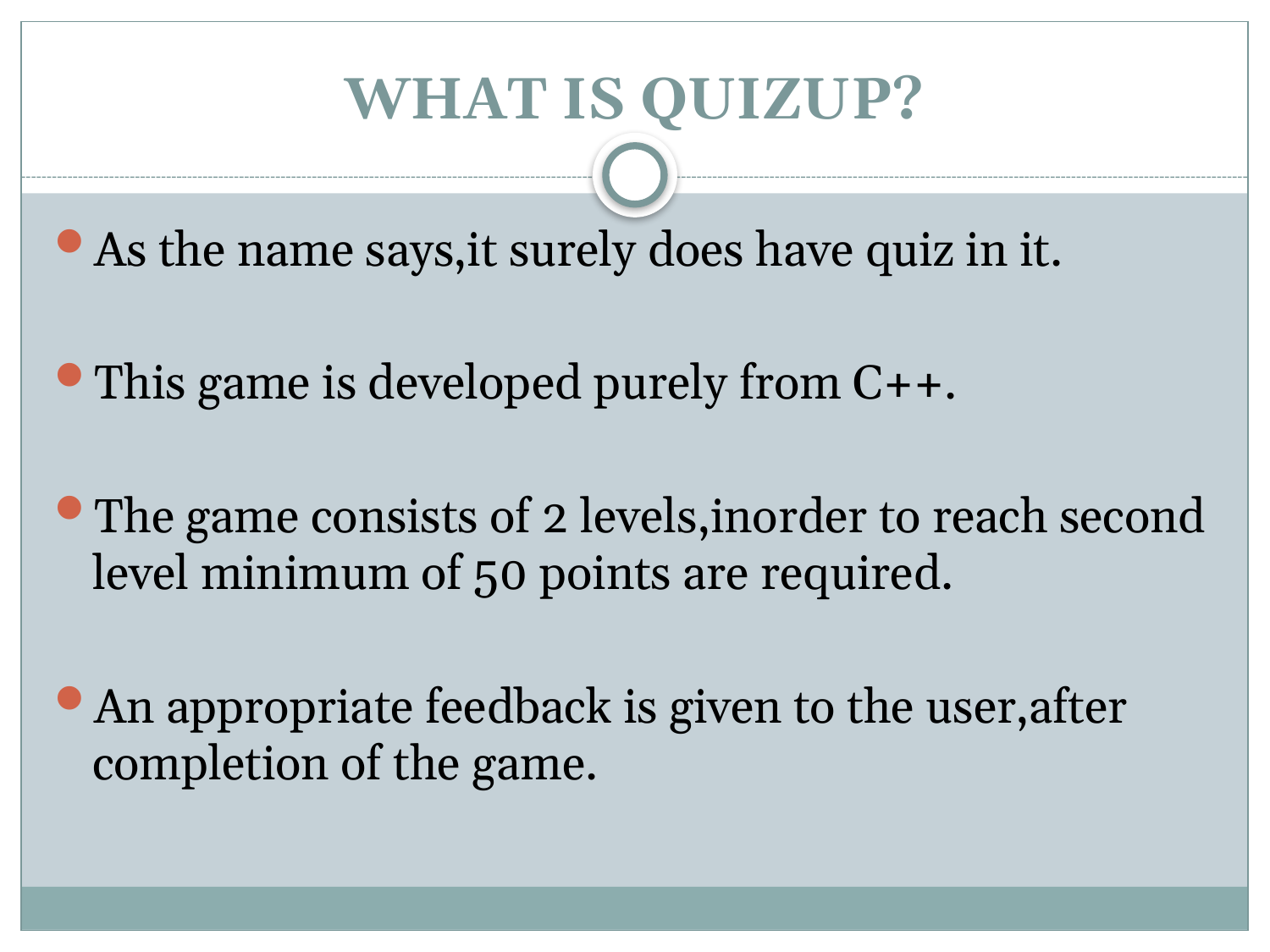

# WHAT IS QUIZUP?
As the name says,it surely does have quiz in it.

This game is developed purely from C++.

The game consists of 2 levels,inorder to reach second level minimum of 50 points are required.

An appropriate feedback is given to the user,after completion of the game.